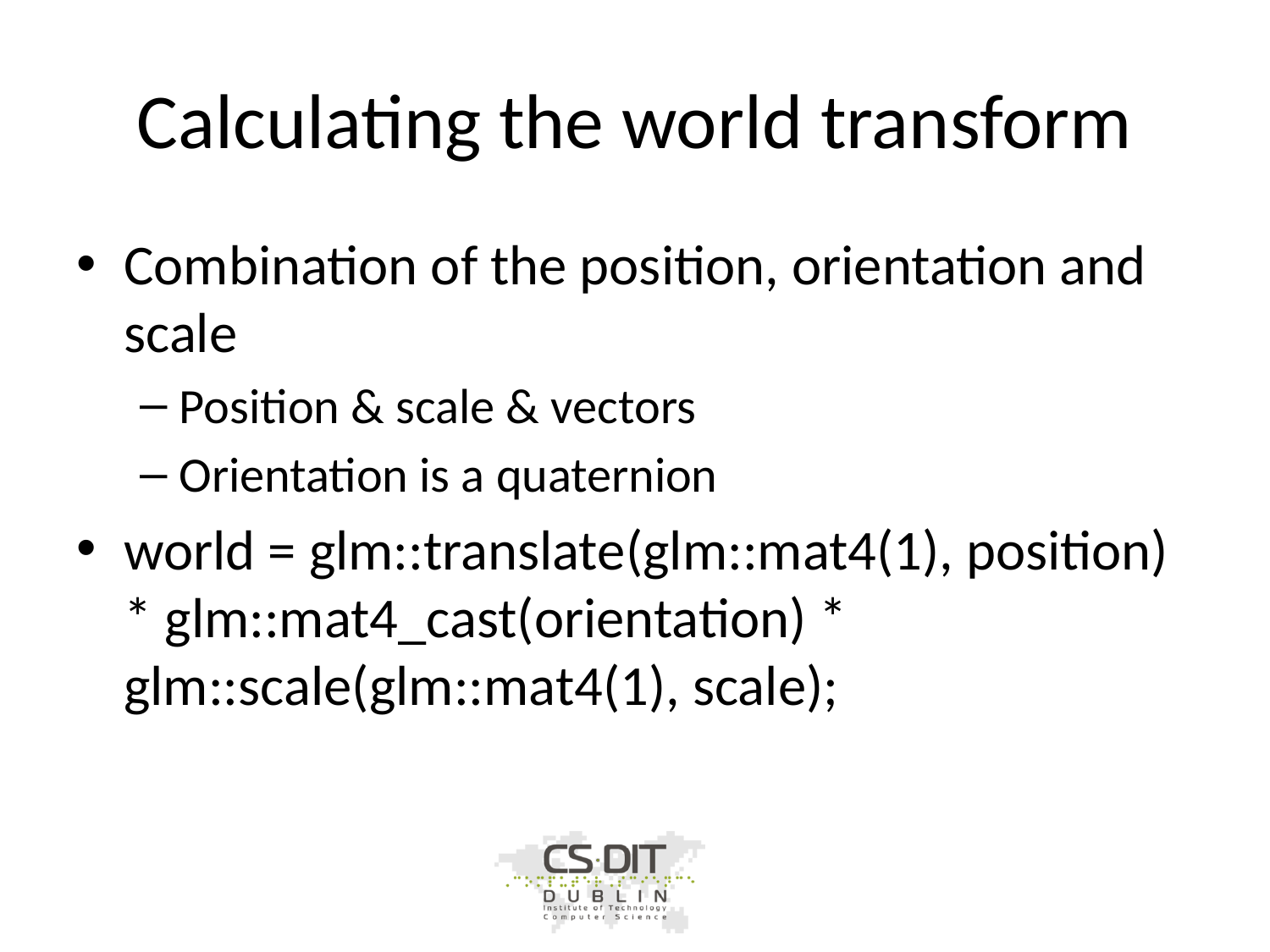

# Calculating the world transform
Combination of the position, orientation and scale
Position & scale & vectors
Orientation is a quaternion
world = glm::translate(glm::mat4(1), position) * glm::mat4_cast(orientation) *  glm::scale(glm::mat4(1), scale);